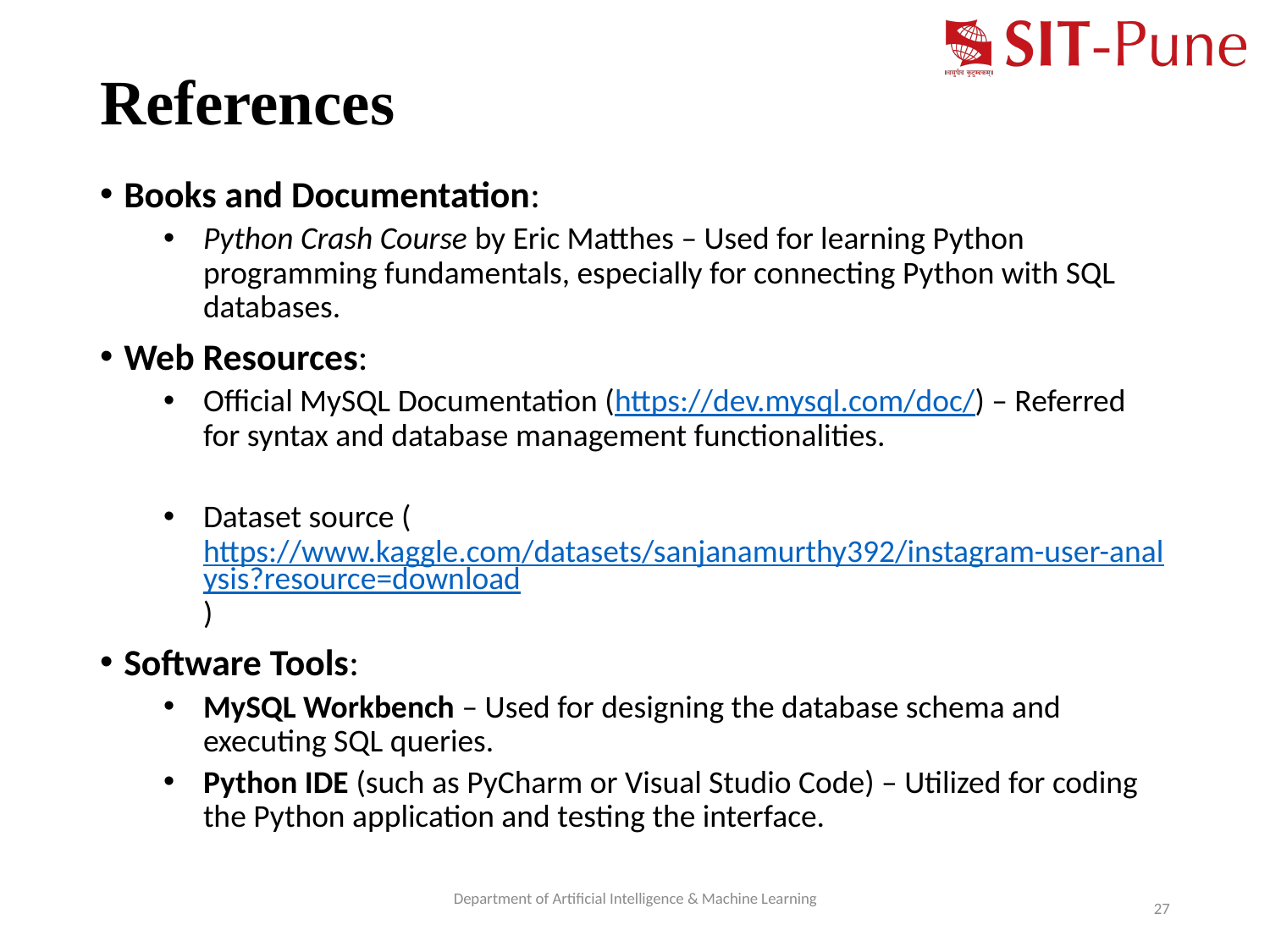

# References
Books and Documentation:
Python Crash Course by Eric Matthes – Used for learning Python programming fundamentals, especially for connecting Python with SQL databases.
Web Resources:
Official MySQL Documentation (https://dev.mysql.com/doc/) – Referred for syntax and database management functionalities.

Dataset source (https://www.kaggle.com/datasets/sanjanamurthy392/instagram-user-analysis?resource=download)
Software Tools:
MySQL Workbench – Used for designing the database schema and executing SQL queries.
Python IDE (such as PyCharm or Visual Studio Code) – Utilized for coding the Python application and testing the interface.

Department of Artificial Intelligence & Machine Learning

27